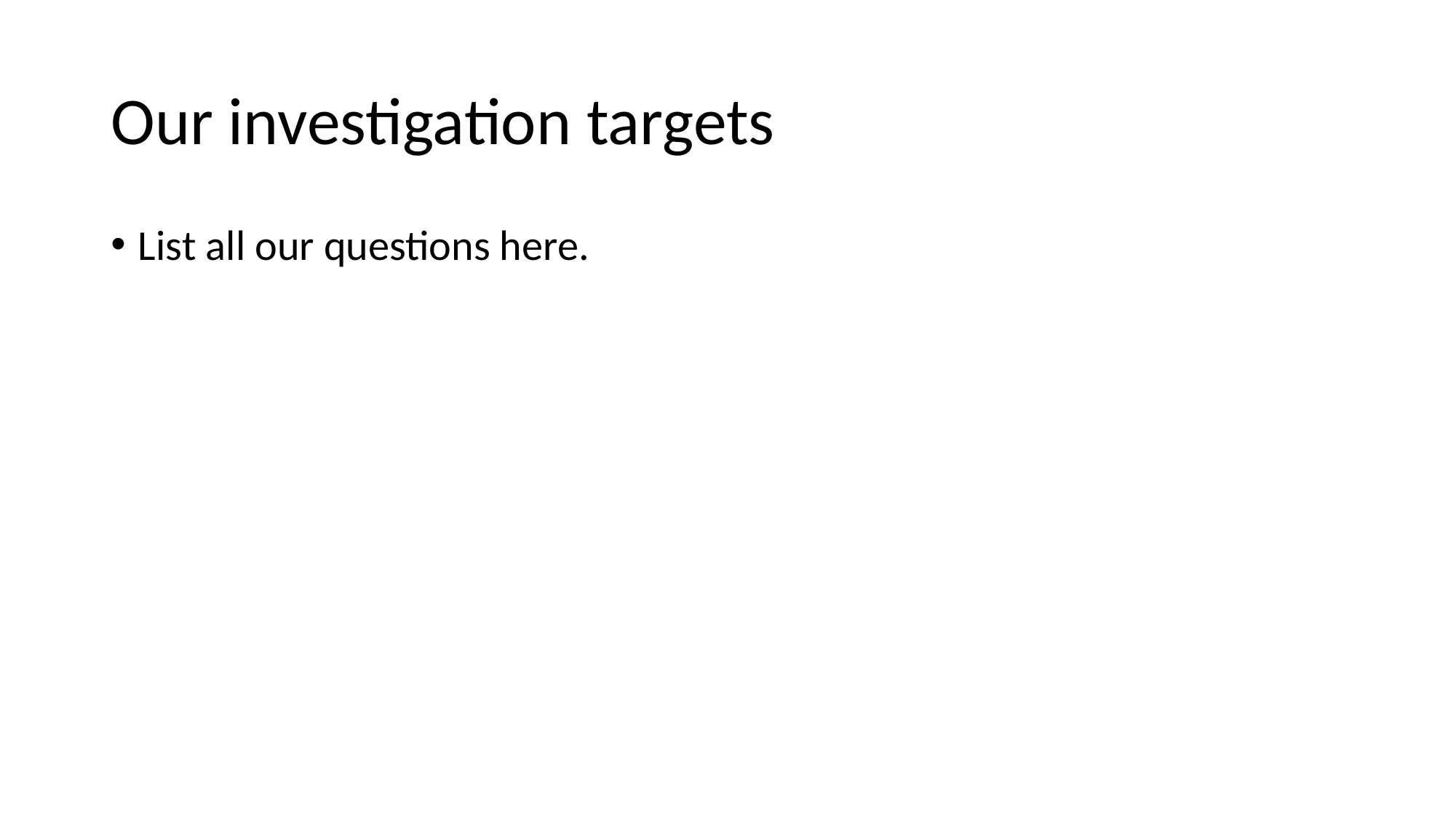

# Our investigation targets
List all our questions here.